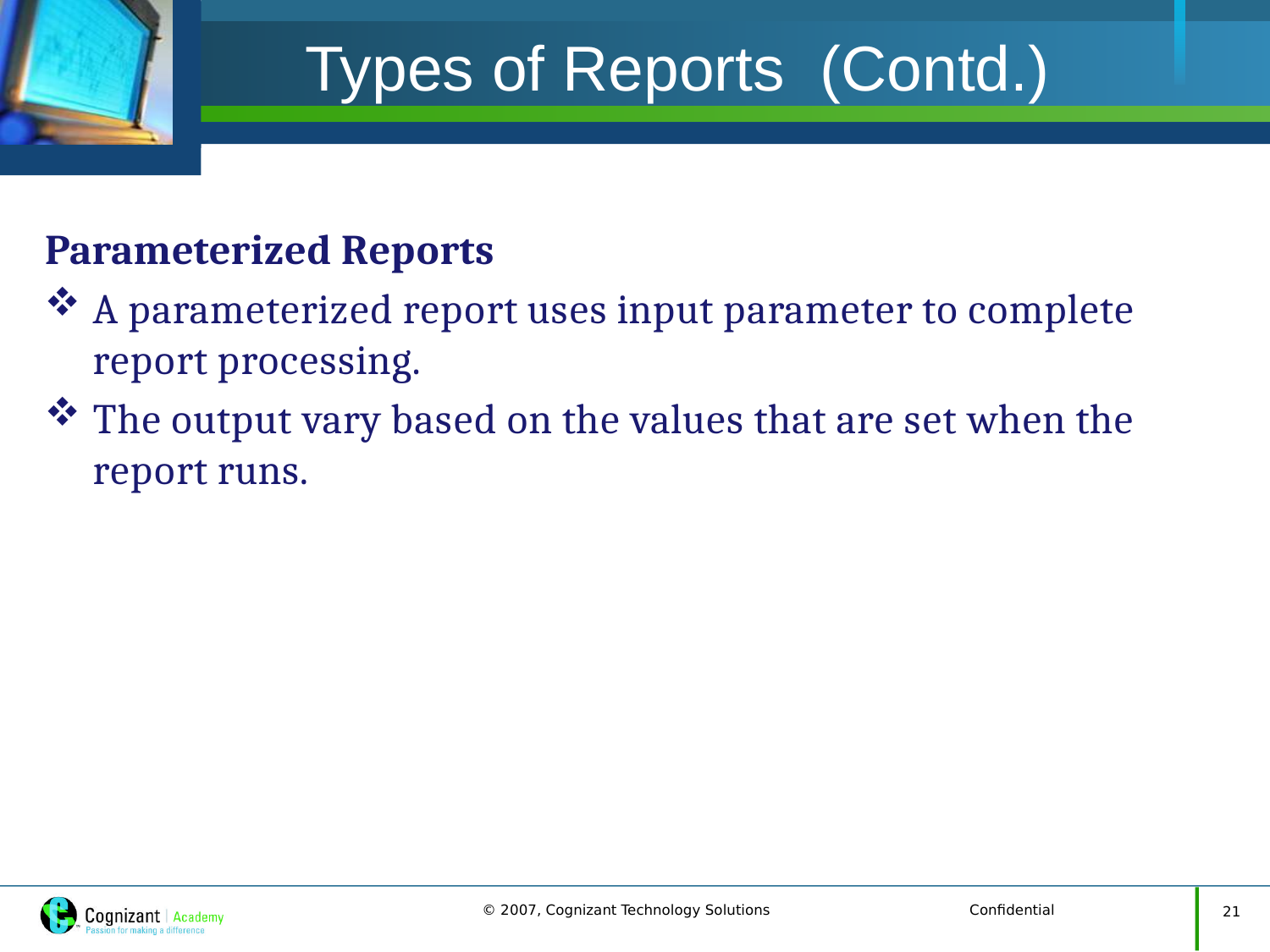

# Types of Reports  (Contd.)
Parameterized Reports
A parameterized report uses input parameter to complete report processing.
The output vary based on the values that are set when the report runs.
21